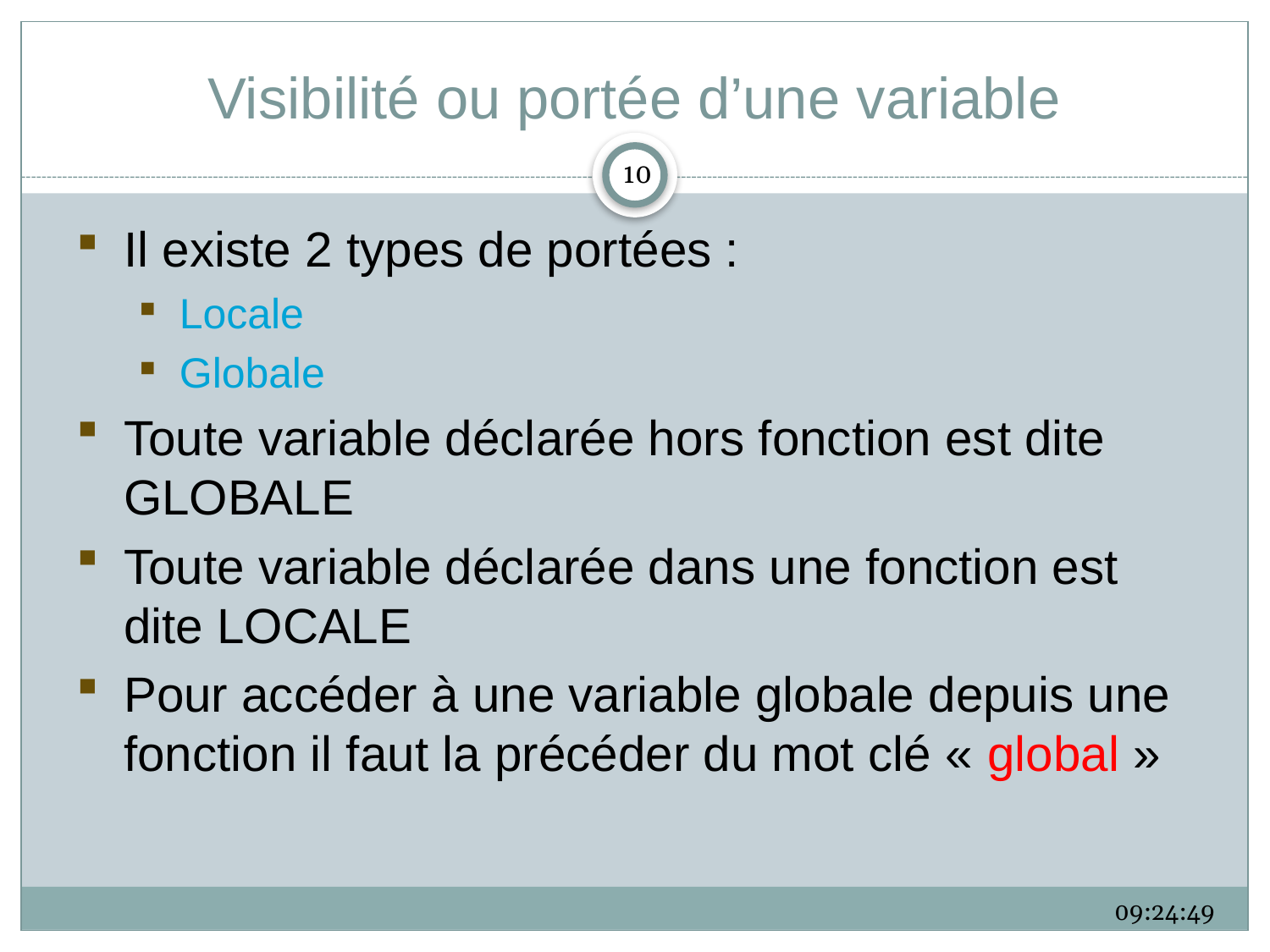

# Visibilité ou portée d’une variable
10
Il existe 2 types de portées :
Locale
Globale
Toute variable déclarée hors fonction est dite GLOBALE
Toute variable déclarée dans une fonction est dite LOCALE
Pour accéder à une variable globale depuis une fonction il faut la précéder du mot clé « global »
09:24:49